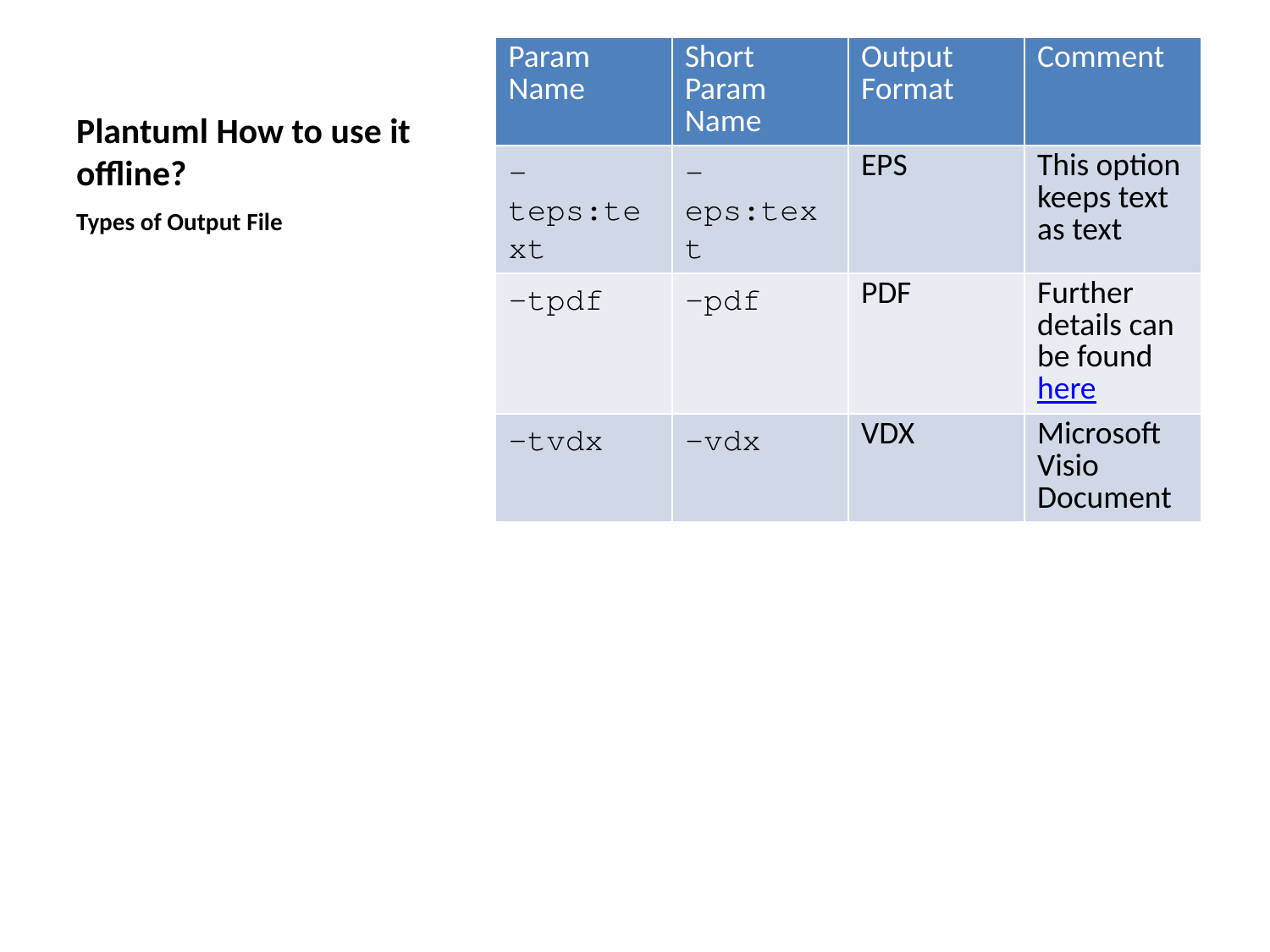

| Param Name | Short Param Name | Output Format | Comment |
| --- | --- | --- | --- |
| -teps:text | -eps:text | EPS | This option keeps text as text |
| -tpdf | -pdf | PDF | Further details can be found here |
| -tvdx | -vdx | VDX | Microsoft Visio Document |
# Plantuml How to use it offline?
Types of Output File